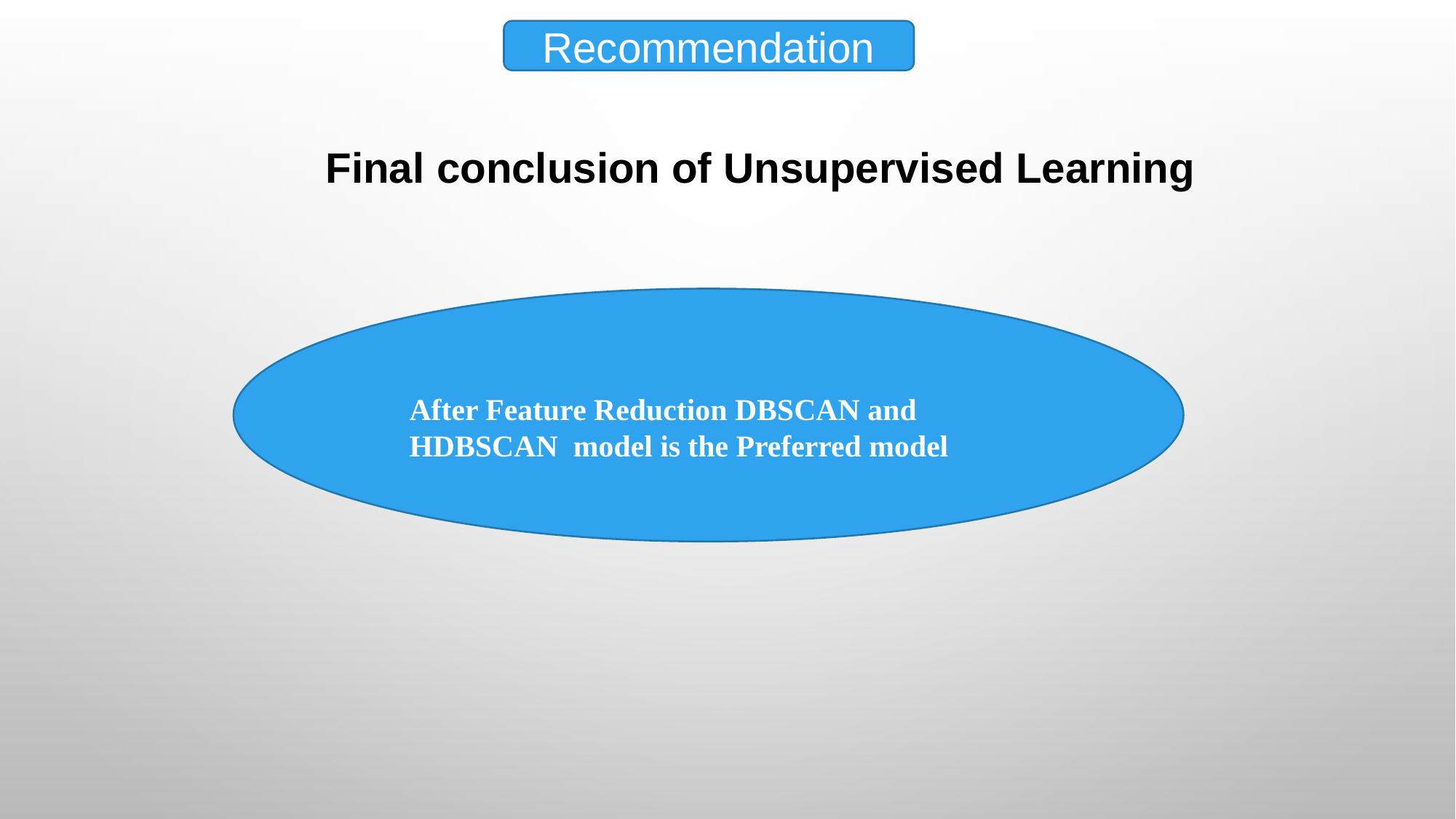

Recommendation
Final conclusion of Unsupervised Learning

After Feature Reduction DBSCAN and HDBSCAN  model is the Preferred model